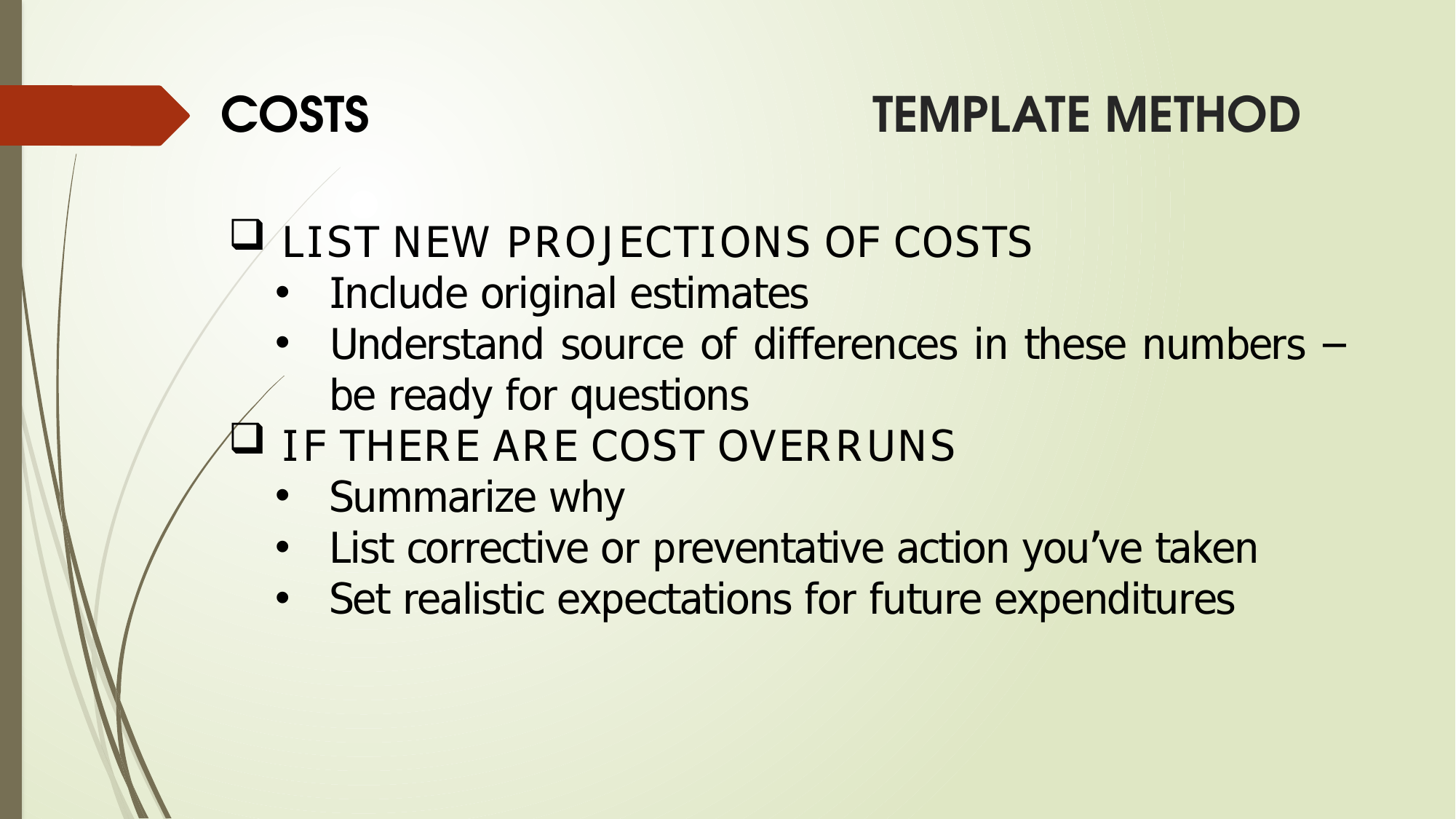

COSTS
# TEMPLATE METHOD
LIST NEW PROJECTIONS OF COSTS
Include original estimates
Understand source of differences in these numbers – be ready for questions
IF THERE ARE COST OVERRUNS
Summarize why
List corrective or preventative action you’ve taken
Set realistic expectations for future expenditures